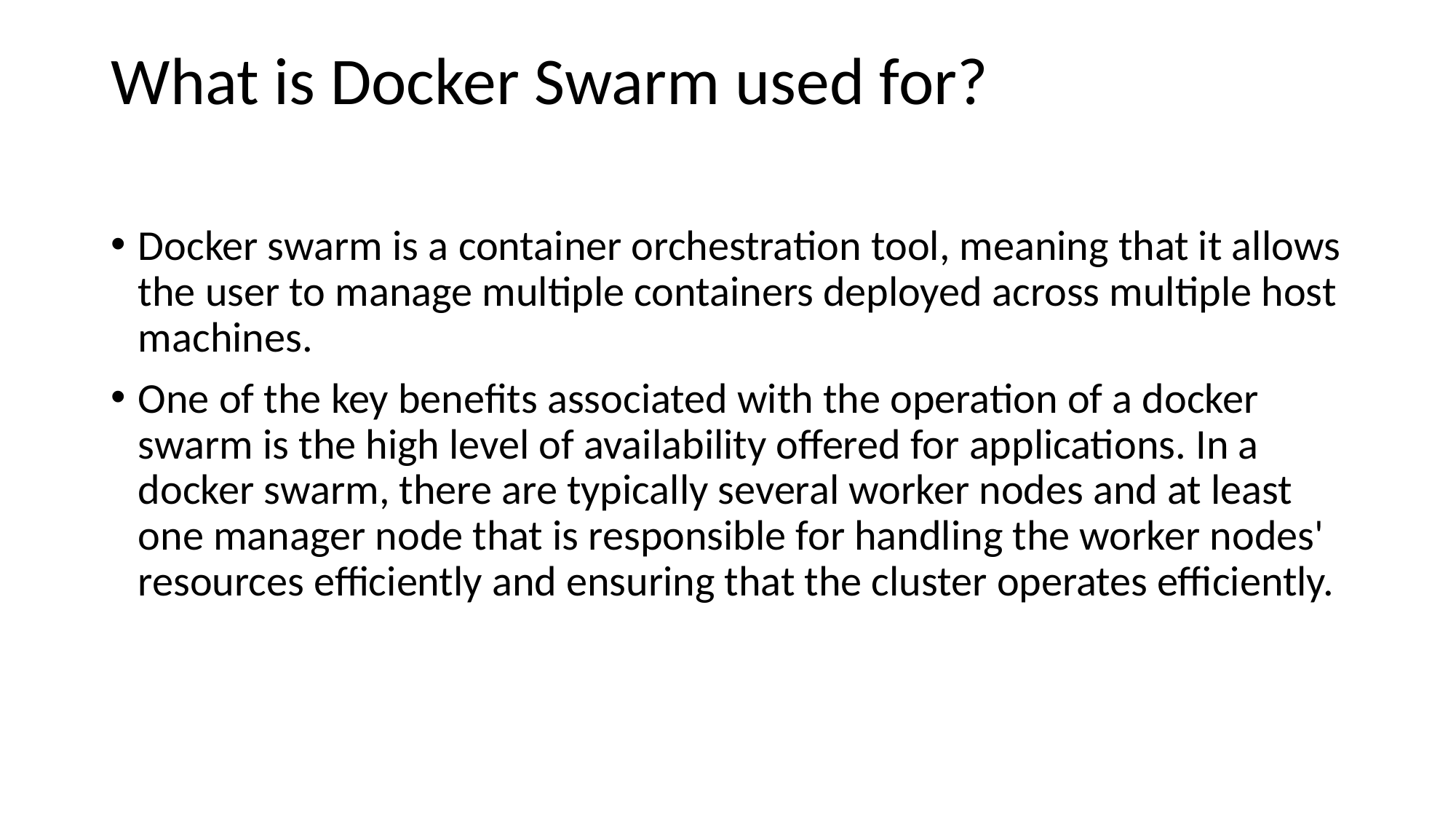

# What is Docker Swarm used for?
Docker swarm is a container orchestration tool, meaning that it allows the user to manage multiple containers deployed across multiple host machines.
One of the key benefits associated with the operation of a docker swarm is the high level of availability offered for applications. In a docker swarm, there are typically several worker nodes and at least one manager node that is responsible for handling the worker nodes' resources efficiently and ensuring that the cluster operates efficiently.